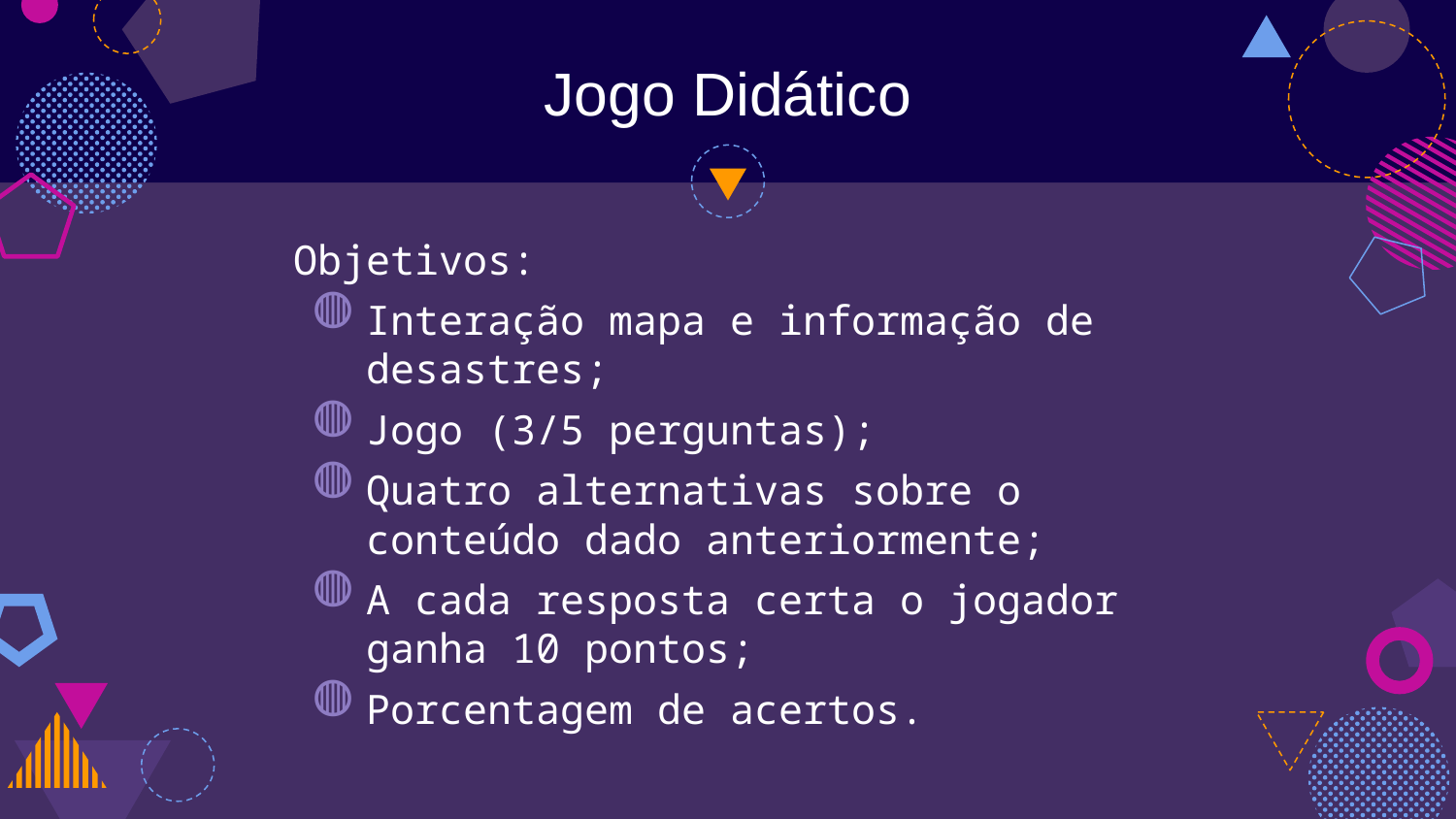

# Jogo Didático
Objetivos:
Interação mapa e informação de desastres;
Jogo (3/5 perguntas);
Quatro alternativas sobre o conteúdo dado anteriormente;
A cada resposta certa o jogador ganha 10 pontos;
Porcentagem de acertos.